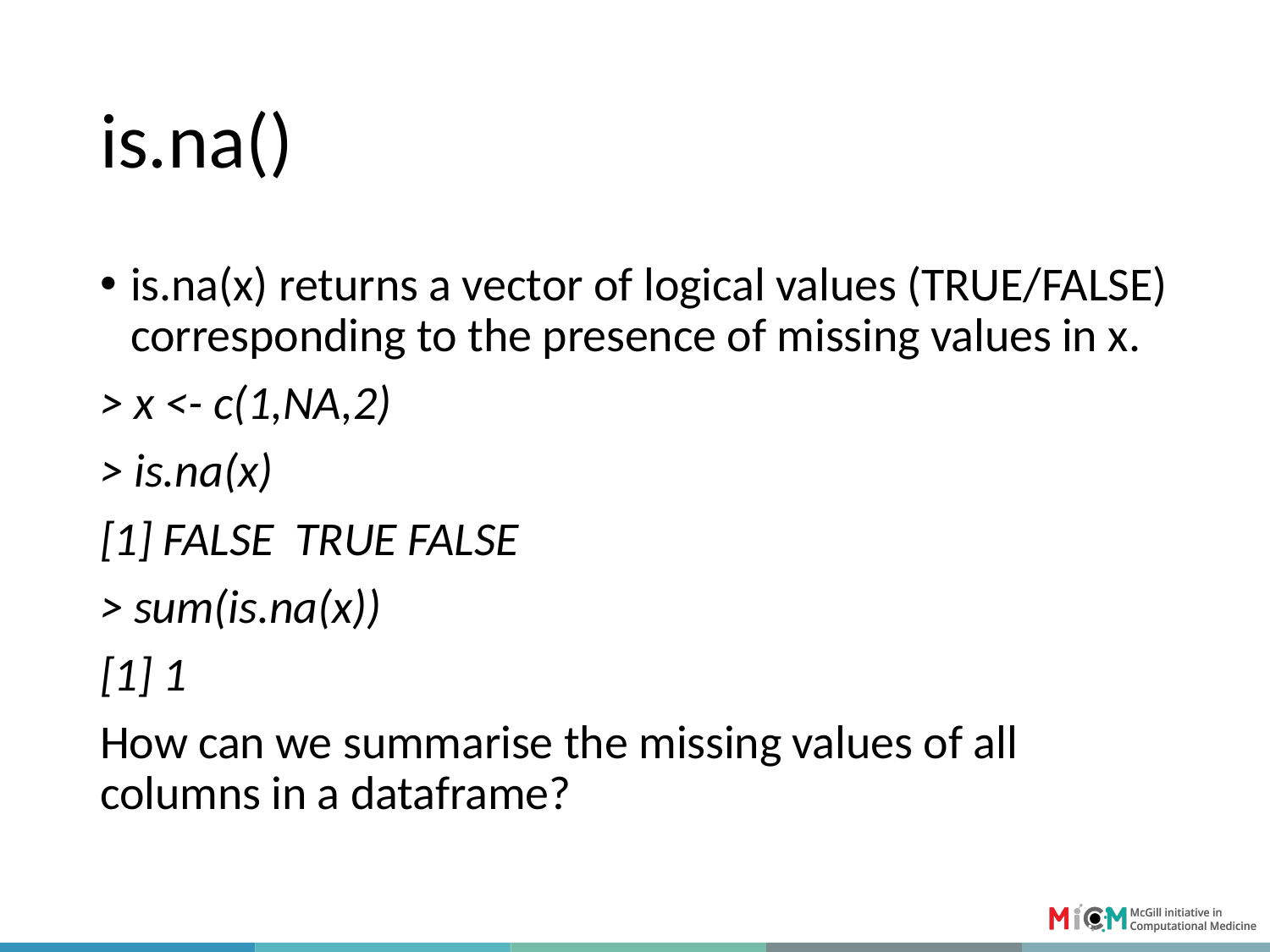

# is.na()
is.na(x) returns a vector of logical values (TRUE/FALSE) corresponding to the presence of missing values in x.
> x <- c(1,NA,2)
> is.na(x)
[1] FALSE  TRUE FALSE
> sum(is.na(x))
[1] 1
How can we summarise the missing values of all columns in a dataframe?